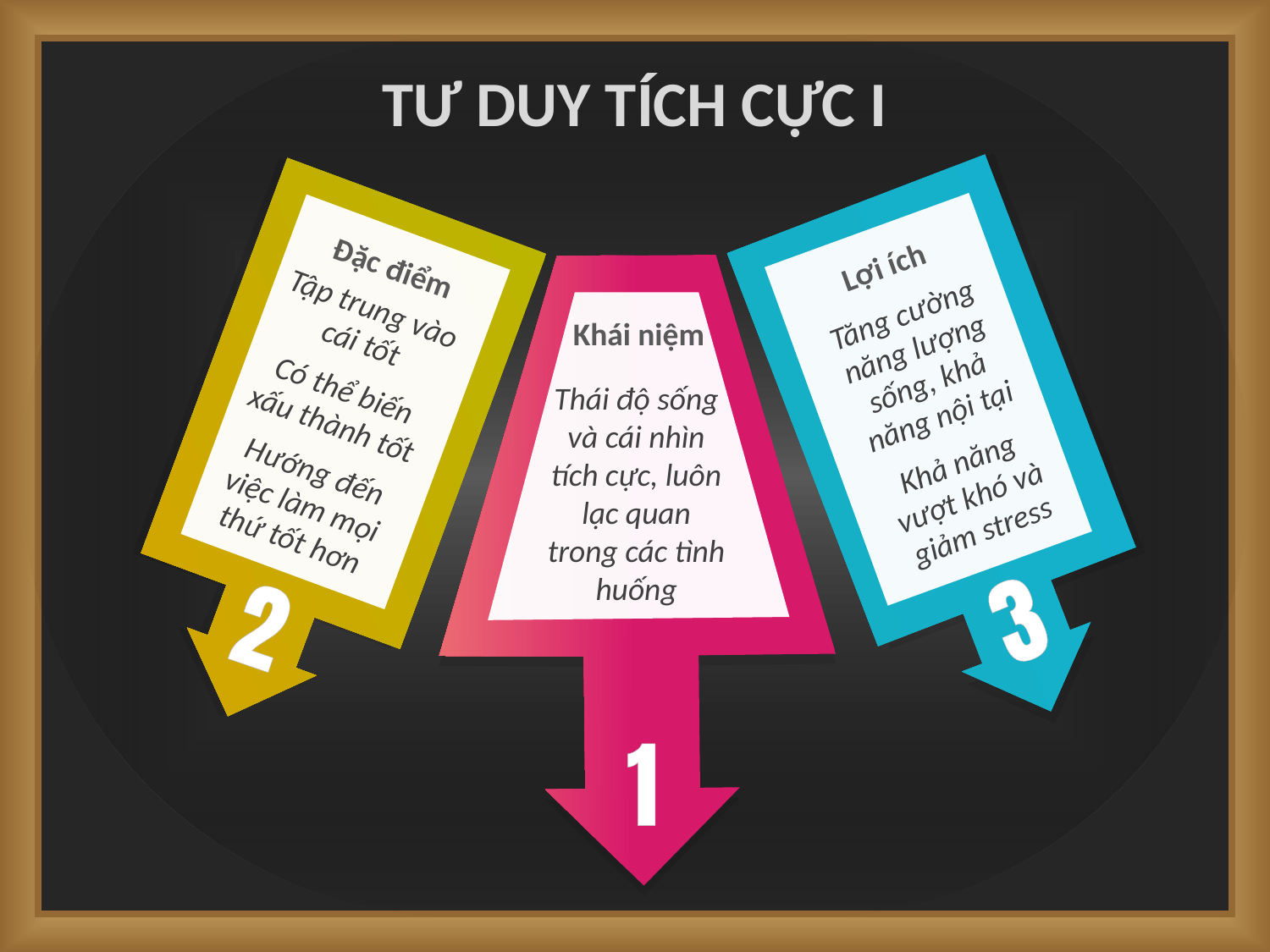

# TƯ DUY TÍCH CỰC I

Lợi ích
Đặc điểm
Tập trung vào cái tốt
Có thể biến xấu thành tốt
Hướng đến việc làm mọi thứ tốt hơn
Khái niệm
Tăng cường năng lượng sống, khả năng nội tại
Khả năng vượt khó và giảm stress

Thái độ sống và cái nhìn tích cực, luôn lạc quan trong các tình huống

1

3
2
1